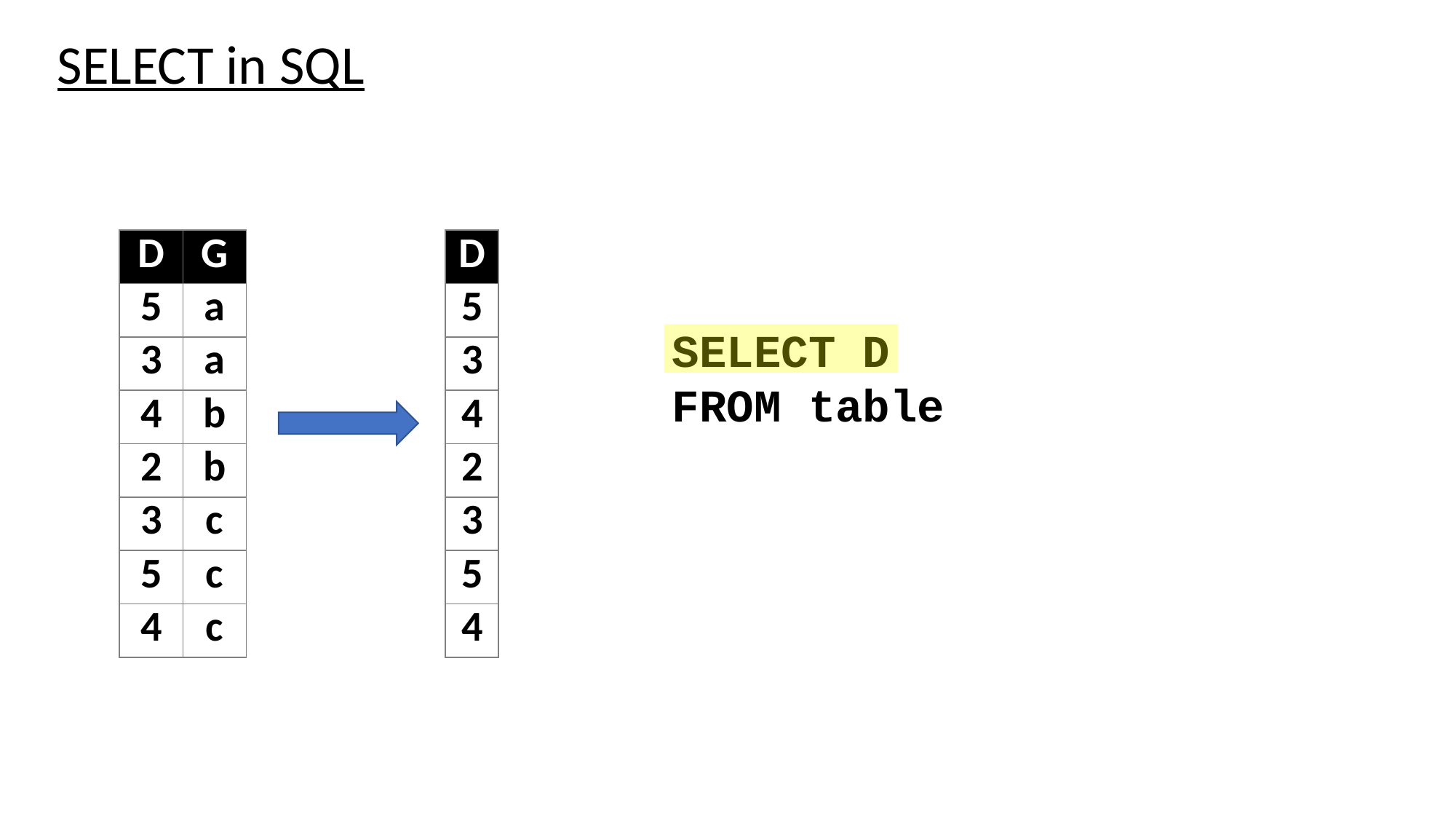

SELECT in SQL
| D | G |
| --- | --- |
| 5 | a |
| 3 | a |
| 4 | b |
| 2 | b |
| 3 | c |
| 5 | c |
| 4 | c |
| D |
| --- |
| 5 |
| 3 |
| 4 |
| 2 |
| 3 |
| 5 |
| 4 |
SELECT D
FROM table